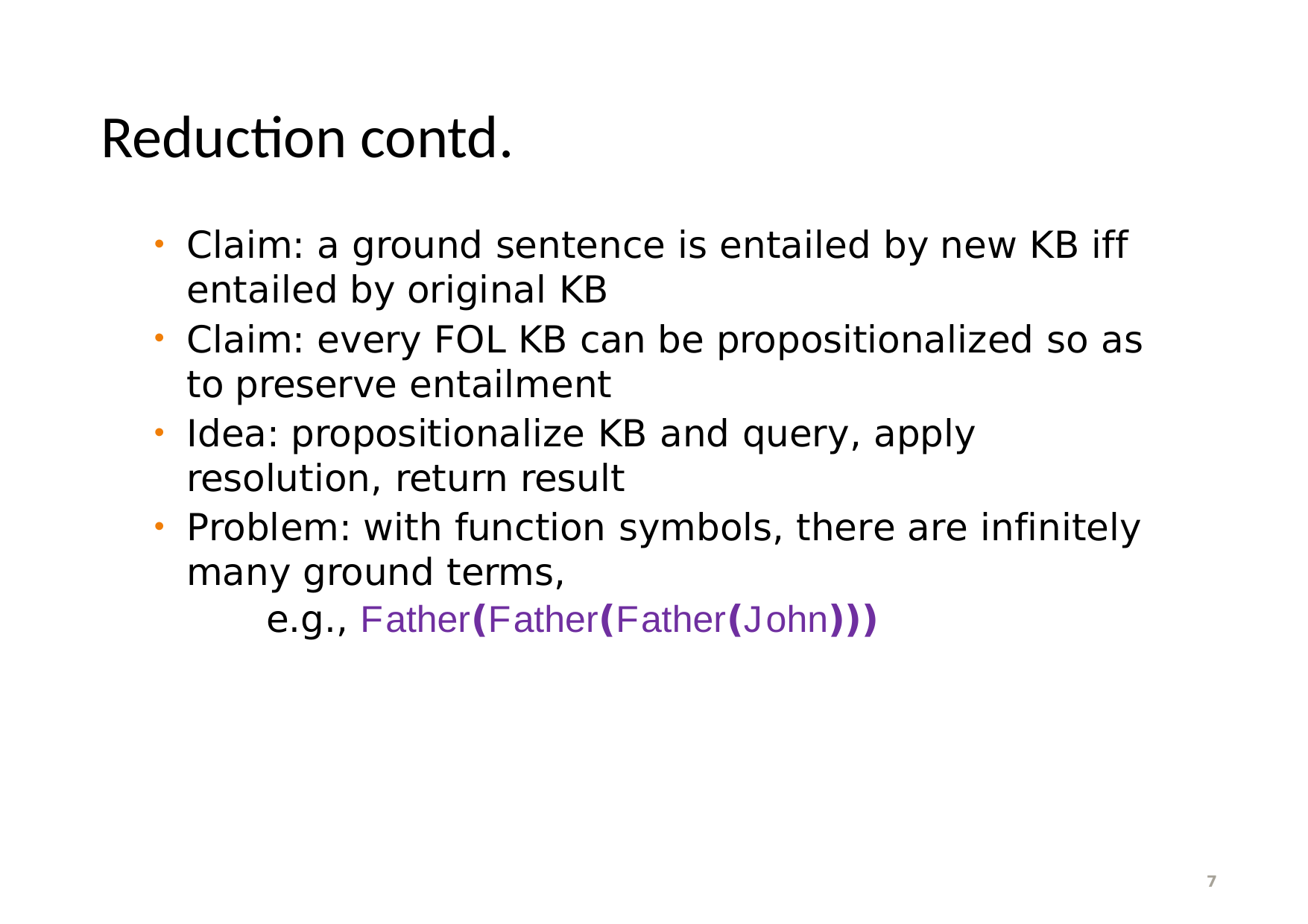

# Reduction contd.
Claim: a ground sentence is entailed by new KB iff entailed by original KB
Claim: every FOL KB can be propositionalized so as to preserve entailment
Idea: propositionalize KB and query, apply resolution, return result
Problem: with function symbols, there are infinitely many ground terms,
e.g., Father(Father(Father(John)))
7